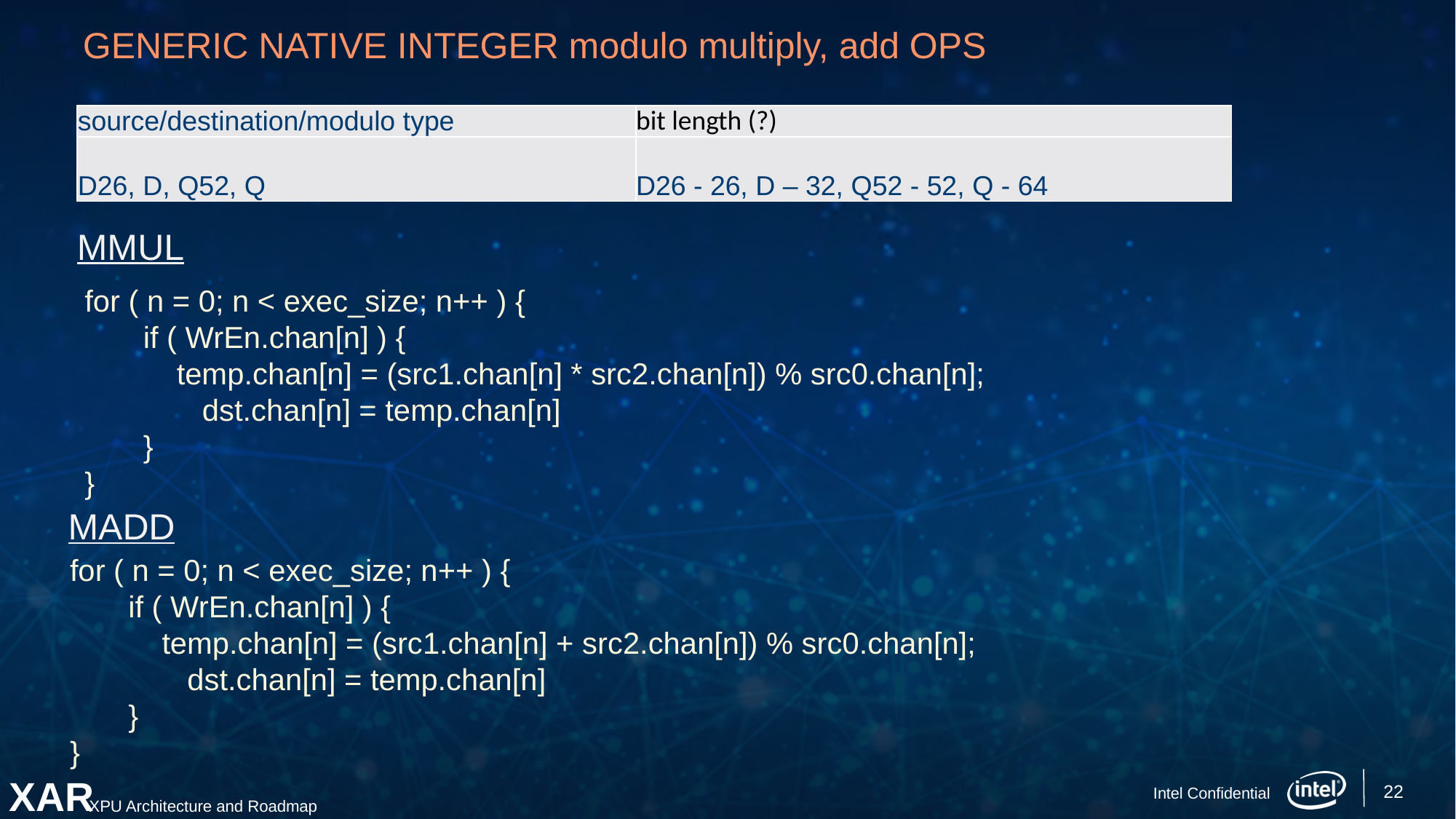

# GENERIC NATIVE INTEGER modulo multiply, add OPS
| source/destination/modulo type | bit length (?) |
| --- | --- |
| D26, D, Q52, Q | D26 - 26, D – 32, Q52 - 52, Q - 64 |
MMUL
for ( n = 0; n < exec_size; n++ ) {
       if ( WrEn.chan[n] ) {
           temp.chan[n] = (src1.chan[n] * src2.chan[n]) % src0.chan[n];
	 dst.chan[n] = temp.chan[n]
       }
}
MADD
for ( n = 0; n < exec_size; n++ ) {
       if ( WrEn.chan[n] ) {
           temp.chan[n] = (src1.chan[n] + src2.chan[n]) % src0.chan[n];
	 dst.chan[n] = temp.chan[n]
       }
}
22